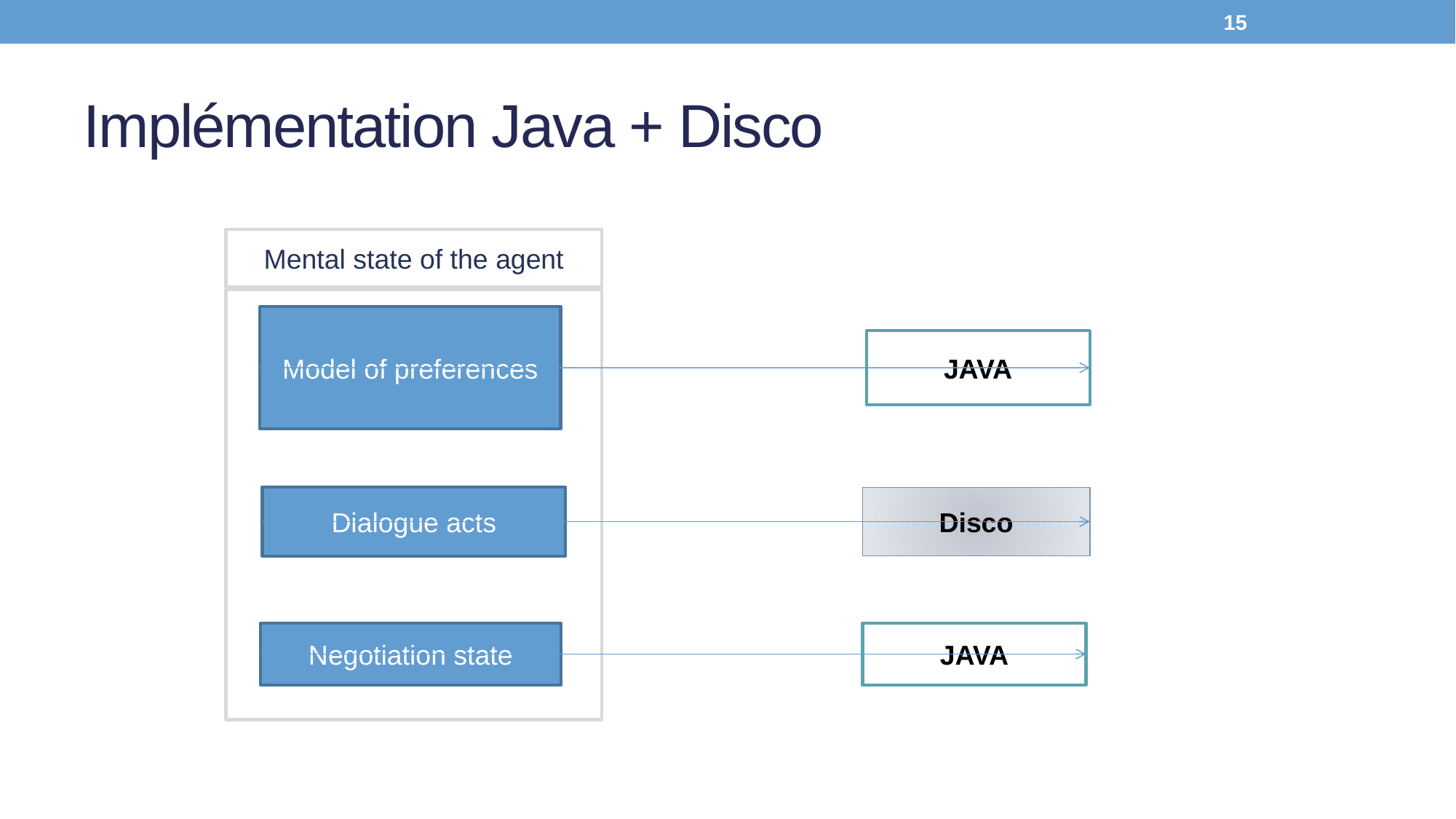

15
# Implémentation Java + Disco
Mental state of the agent

Model of preferences
JAVA
Dialogue acts
Disco
Negotiation state
JAVA